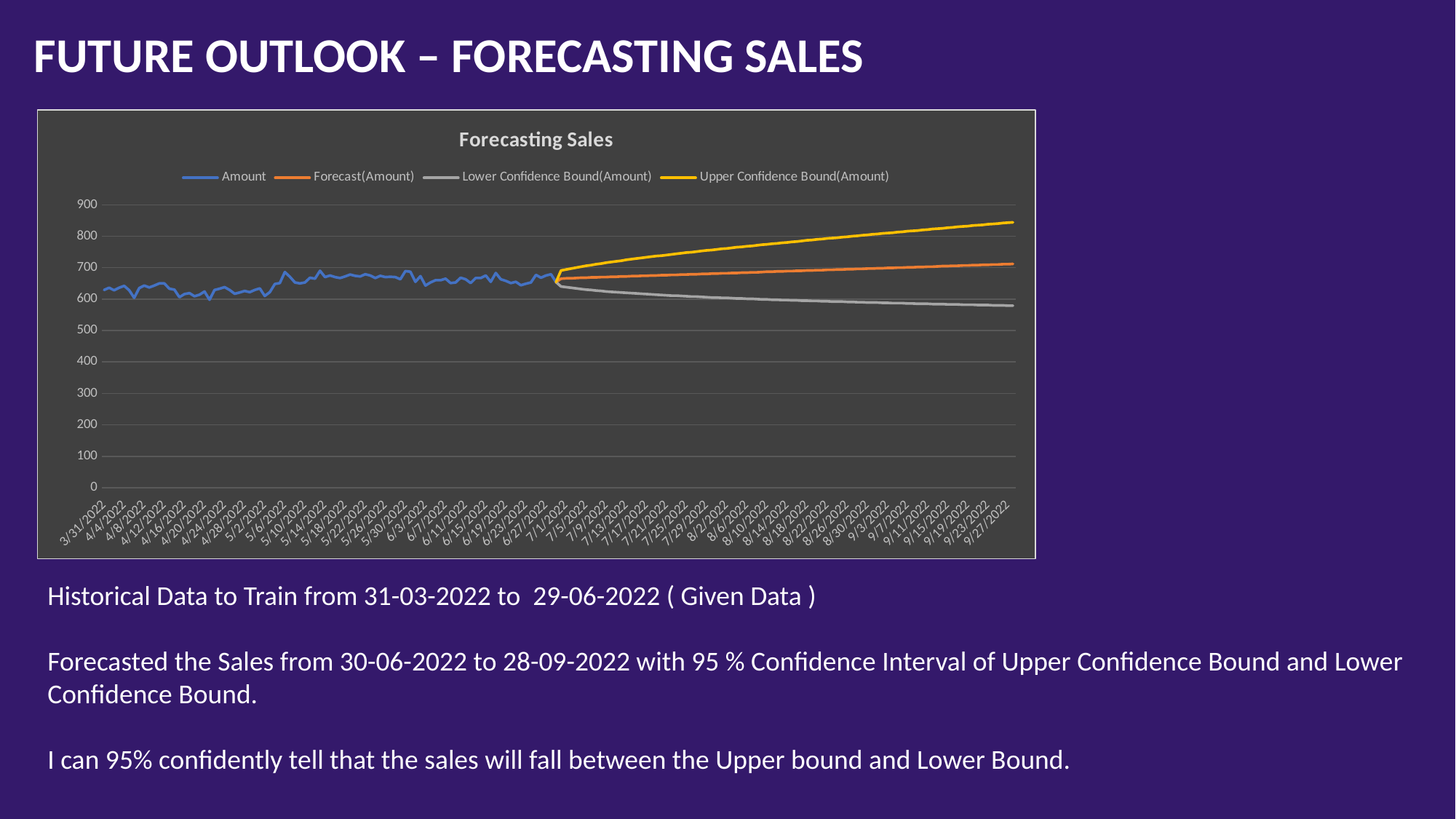

FUTURE OUTLOOK – FORECASTING SALES

### Chart: Forecasting Sales

| Category | Amount | Forecast(Amount) | Lower Confidence Bound(Amount) | Upper Confidence Bound(Amount) |
|---|---|---|---|---|
| 44651 | 629.0 | None | None | None |
| 44652 | 636.0 | None | None | None |
| 44653 | 628.0 | None | None | None |
| 44654 | 636.0 | None | None | None |
| 44655 | 642.0 | None | None | None |
| 44656 | 628.0 | None | None | None |
| 44657 | 604.0 | None | None | None |
| 44658 | 635.0 | None | None | None |
| 44659 | 643.0 | None | None | None |
| 44660 | 637.0 | None | None | None |
| 44661 | 643.0 | None | None | None |
| 44662 | 650.0 | None | None | None |
| 44663 | 650.0 | None | None | None |
| 44664 | 633.0 | None | None | None |
| 44665 | 630.0 | None | None | None |
| 44666 | 606.0 | None | None | None |
| 44667 | 616.0 | None | None | None |
| 44668 | 619.0 | None | None | None |
| 44669 | 609.0 | None | None | None |
| 44670 | 614.0 | None | None | None |
| 44671 | 624.0 | None | None | None |
| 44672 | 598.0 | None | None | None |
| 44673 | 629.0 | None | None | None |
| 44674 | 633.0 | None | None | None |
| 44675 | 638.0 | None | None | None |
| 44676 | 629.0 | None | None | None |
| 44677 | 617.0 | None | None | None |
| 44678 | 621.0 | None | None | None |
| 44679 | 626.0 | None | None | None |
| 44680 | 622.0 | None | None | None |
| 44681 | 629.0 | None | None | None |
| 44682 | 634.0 | None | None | None |
| 44683 | 610.0 | None | None | None |
| 44684 | 622.0 | None | None | None |
| 44685 | 648.0 | None | None | None |
| 44686 | 651.0 | None | None | None |
| 44687 | 686.0 | None | None | None |
| 44688 | 671.0 | None | None | None |
| 44689 | 653.0 | None | None | None |
| 44690 | 650.0 | None | None | None |
| 44691 | 653.0 | None | None | None |
| 44692 | 668.0 | None | None | None |
| 44693 | 665.0 | None | None | None |
| 44694 | 690.0 | None | None | None |
| 44695 | 670.0 | None | None | None |
| 44696 | 675.0 | None | None | None |
| 44697 | 670.0 | None | None | None |
| 44698 | 667.0 | None | None | None |
| 44699 | 672.0 | None | None | None |
| 44700 | 678.0 | None | None | None |
| 44701 | 674.0 | None | None | None |
| 44702 | 672.0 | None | None | None |
| 44703 | 679.0 | None | None | None |
| 44704 | 675.0 | None | None | None |
| 44705 | 667.0 | None | None | None |
| 44706 | 674.0 | None | None | None |
| 44707 | 670.0 | None | None | None |
| 44708 | 671.0 | None | None | None |
| 44709 | 670.0 | None | None | None |
| 44710 | 663.0 | None | None | None |
| 44711 | 689.0 | None | None | None |
| 44712 | 687.0 | None | None | None |
| 44713 | 655.0 | None | None | None |
| 44714 | 673.0 | None | None | None |
| 44715 | 643.0 | None | None | None |
| 44716 | 653.0 | None | None | None |
| 44717 | 660.0 | None | None | None |
| 44718 | 660.0 | None | None | None |
| 44719 | 665.0 | None | None | None |
| 44720 | 651.0 | None | None | None |
| 44721 | 653.0 | None | None | None |
| 44722 | 668.0 | None | None | None |
| 44723 | 663.0 | None | None | None |
| 44724 | 651.0 | None | None | None |
| 44725 | 667.0 | None | None | None |
| 44726 | 667.0 | None | None | None |
| 44727 | 675.0 | None | None | None |
| 44728 | 655.0 | None | None | None |
| 44729 | 683.0 | None | None | None |
| 44730 | 663.0 | None | None | None |
| 44731 | 658.0 | None | None | None |
| 44732 | 651.0 | None | None | None |
| 44733 | 655.0 | None | None | None |
| 44734 | 644.0 | None | None | None |
| 44735 | 649.0 | None | None | None |
| 44736 | 653.0 | None | None | None |
| 44737 | 677.0 | None | None | None |
| 44738 | 668.0 | None | None | None |
| 44739 | 675.0 | None | None | None |
| 44740 | 679.0 | None | None | None |
| 44741 | 654.0 | 654.0 | 654.0 | 654.0 |
| 44742 | None | 665.0 | 640.0 | 691.0 |
| 44743 | None | 666.0 | 638.0 | 694.0 |
| 44744 | None | 666.0 | 636.0 | 697.0 |
| 44745 | None | 667.0 | 634.0 | 700.0 |
| 44746 | None | 668.0 | 632.0 | 703.0 |
| 44747 | None | 668.0 | 630.0 | 706.0 |
| 44748 | None | 669.0 | 629.0 | 708.0 |
| 44749 | None | 669.0 | 627.0 | 711.0 |
| 44750 | None | 670.0 | 626.0 | 713.0 |
| 44751 | None | 670.0 | 624.0 | 716.0 |
| 44752 | None | 671.0 | 623.0 | 718.0 |
| 44753 | None | 671.0 | 622.0 | 720.0 |
| 44754 | None | 672.0 | 621.0 | 722.0 |
| 44755 | None | 672.0 | 620.0 | 725.0 |
| 44756 | None | 673.0 | 619.0 | 727.0 |
| 44757 | None | 673.0 | 618.0 | 729.0 |
| 44758 | None | 674.0 | 617.0 | 731.0 |
| 44759 | None | 674.0 | 616.0 | 733.0 |
| 44760 | None | 675.0 | 615.0 | 735.0 |
| 44761 | None | 675.0 | 614.0 | 737.0 |
| 44762 | None | 676.0 | 613.0 | 738.0 |
| 44763 | None | 676.0 | 612.0 | 740.0 |
| 44764 | None | 677.0 | 611.0 | 742.0 |
| 44765 | None | 677.0 | 611.0 | 744.0 |
| 44766 | None | 678.0 | 610.0 | 746.0 |
| 44767 | None | 678.0 | 609.0 | 748.0 |
| 44768 | None | 679.0 | 608.0 | 749.0 |
| 44769 | None | 679.0 | 608.0 | 751.0 |
| 44770 | None | 680.0 | 607.0 | 753.0 |
| 44771 | None | 680.0 | 606.0 | 755.0 |
| 44772 | None | 681.0 | 605.0 | 756.0 |
| 44773 | None | 681.0 | 605.0 | 758.0 |
| 44774 | None | 682.0 | 604.0 | 760.0 |
| 44775 | None | 682.0 | 604.0 | 761.0 |
| 44776 | None | 683.0 | 603.0 | 763.0 |
| 44777 | None | 683.0 | 602.0 | 765.0 |
| 44778 | None | 684.0 | 602.0 | 766.0 |
| 44779 | None | 684.0 | 601.0 | 768.0 |
| 44780 | None | 685.0 | 601.0 | 769.0 |
| 44781 | None | 685.0 | 600.0 | 771.0 |
| 44782 | None | 686.0 | 599.0 | 773.0 |
| 44783 | None | 687.0 | 599.0 | 774.0 |
| 44784 | None | 687.0 | 598.0 | 776.0 |
| 44785 | None | 688.0 | 598.0 | 777.0 |
| 44786 | None | 688.0 | 597.0 | 779.0 |
| 44787 | None | 689.0 | 597.0 | 780.0 |
| 44788 | None | 689.0 | 596.0 | 782.0 |
| 44789 | None | 690.0 | 596.0 | 783.0 |
| 44790 | None | 690.0 | 595.0 | 785.0 |
| 44791 | None | 691.0 | 595.0 | 787.0 |
| 44792 | None | 691.0 | 594.0 | 788.0 |
| 44793 | None | 692.0 | 594.0 | 790.0 |
| 44794 | None | 692.0 | 593.0 | 791.0 |
| 44795 | None | 693.0 | 593.0 | 793.0 |
| 44796 | None | 693.0 | 592.0 | 794.0 |
| 44797 | None | 694.0 | 592.0 | 795.0 |
| 44798 | None | 694.0 | 592.0 | 797.0 |
| 44799 | None | 695.0 | 591.0 | 798.0 |
| 44800 | None | 695.0 | 591.0 | 800.0 |
| 44801 | None | 696.0 | 590.0 | 801.0 |
| 44802 | None | 696.0 | 590.0 | 803.0 |
| 44803 | None | 697.0 | 589.0 | 804.0 |
| 44804 | None | 697.0 | 589.0 | 806.0 |
| 44805 | None | 698.0 | 589.0 | 807.0 |
| 44806 | None | 698.0 | 588.0 | 809.0 |
| 44807 | None | 699.0 | 588.0 | 810.0 |
| 44808 | None | 699.0 | 587.0 | 811.0 |
| 44809 | None | 700.0 | 587.0 | 813.0 |
| 44810 | None | 700.0 | 587.0 | 814.0 |
| 44811 | None | 701.0 | 586.0 | 816.0 |
| 44812 | None | 701.0 | 586.0 | 817.0 |
| 44813 | None | 702.0 | 585.0 | 818.0 |
| 44814 | None | 702.0 | 585.0 | 820.0 |
| 44815 | None | 703.0 | 585.0 | 821.0 |
| 44816 | None | 703.0 | 584.0 | 823.0 |
| 44817 | None | 704.0 | 584.0 | 824.0 |
| 44818 | None | 705.0 | 584.0 | 825.0 |
| 44819 | None | 705.0 | 583.0 | 827.0 |
| 44820 | None | 706.0 | 583.0 | 828.0 |
| 44821 | None | 706.0 | 583.0 | 830.0 |
| 44822 | None | 707.0 | 582.0 | 831.0 |
| 44823 | None | 707.0 | 582.0 | 832.0 |
| 44824 | None | 708.0 | 582.0 | 834.0 |
| 44825 | None | 708.0 | 581.0 | 835.0 |
| 44826 | None | 709.0 | 581.0 | 836.0 |
| 44827 | None | 709.0 | 581.0 | 838.0 |
| 44828 | None | 710.0 | 580.0 | 839.0 |
| 44829 | None | 710.0 | 580.0 | 840.0 |
| 44830 | None | 711.0 | 580.0 | 842.0 |
| 44831 | None | 711.0 | 579.0 | 843.0 |
| 44832 | None | 712.0 | 579.0 | 844.0 |
Historical Data to Train from 31-03-2022 to  29-06-2022 ( Given Data )

Forecasted the Sales from 30-06-2022 to 28-09-2022 with 95 % Confidence Interval of Upper Confidence Bound and Lower Confidence Bound.

I can 95% confidently tell that the sales will fall between the Upper bound and Lower Bound.